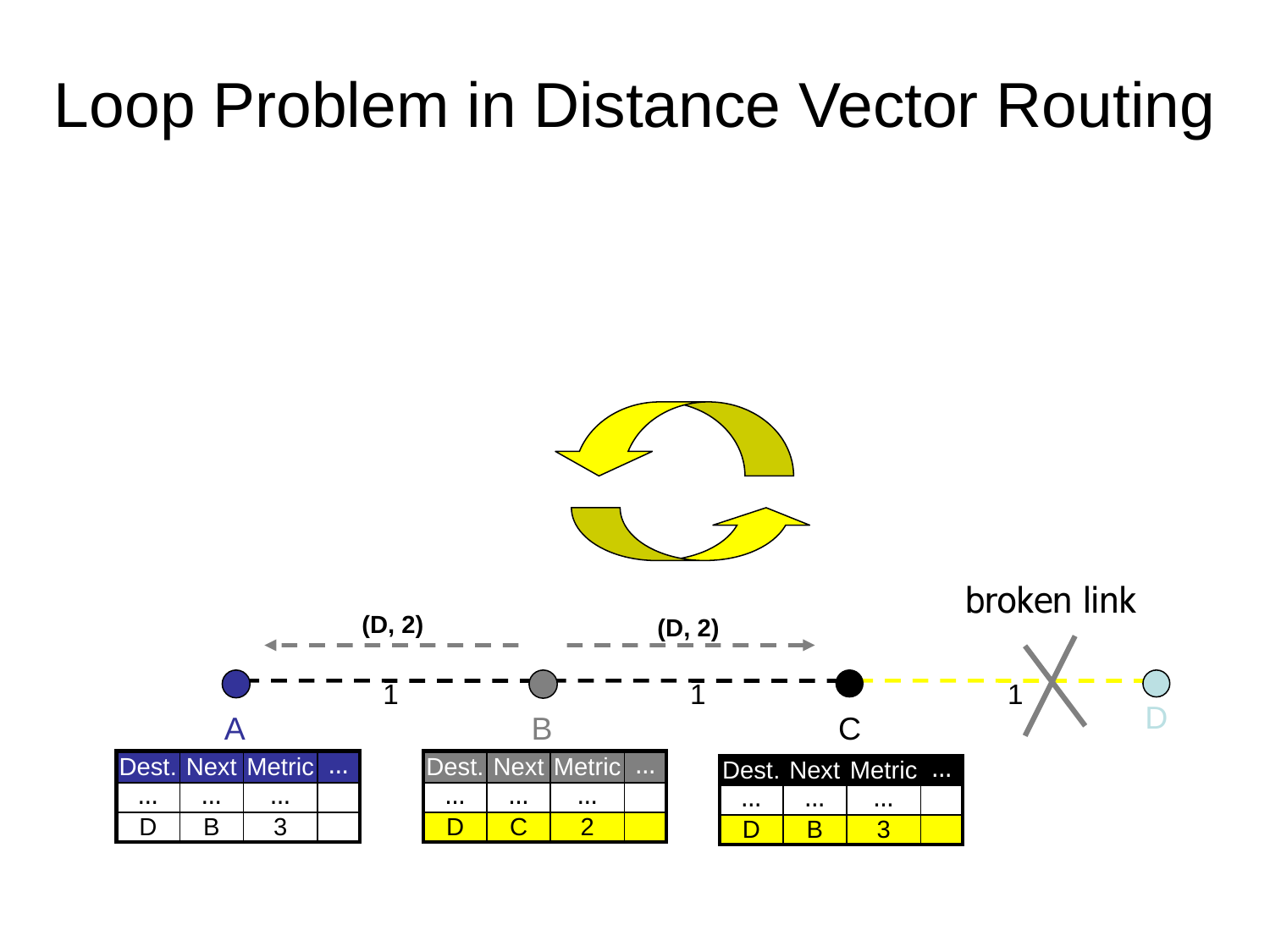

Loop Problem in Distance Vector Routing

broken link
(D, 2)
(D, 2)

1

1

1

D
A
B
C
| Dest. | Next | Metric | … |
| --- | --- | --- | --- |
| … | … | … |  |
| D | B | 3 |  |
| Dest. | Next | Metric | … |
| --- | --- | --- | --- |
| … | … | … |  |
| D | C | 2 |  |
| Dest. | Next | Metric | … |
| --- | --- | --- | --- |
| … | … | … |  |
| D | B | 3 |  |